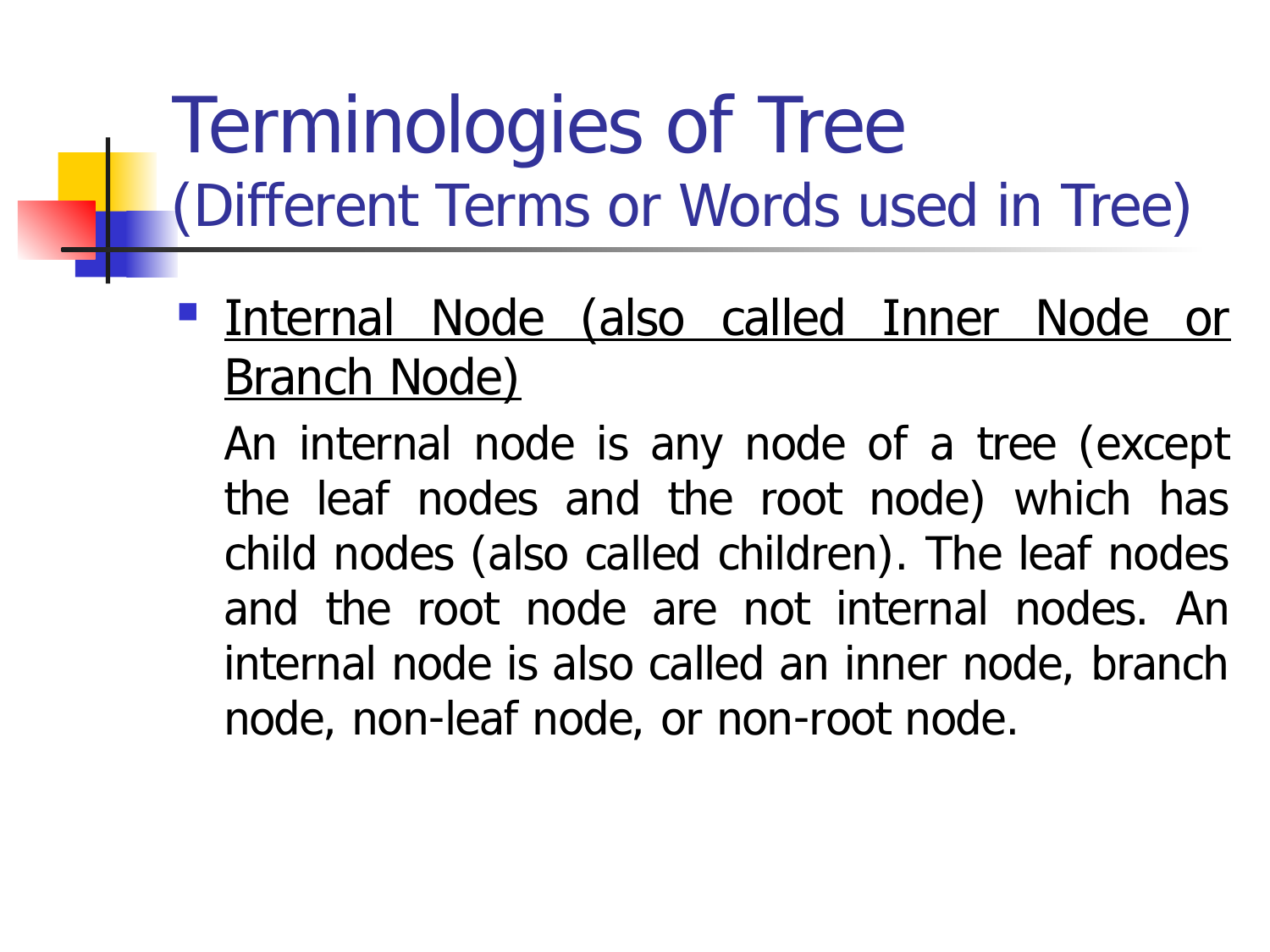

# Terminologies of Tree (Different Terms or Words used in Tree)
Internal Node (also called Inner Node or Branch Node)
	An internal node is any node of a tree (except the leaf nodes and the root node) which has child nodes (also called children). The leaf nodes and the root node are not internal nodes. An internal node is also called an inner node, branch node, non-leaf node, or non-root node.